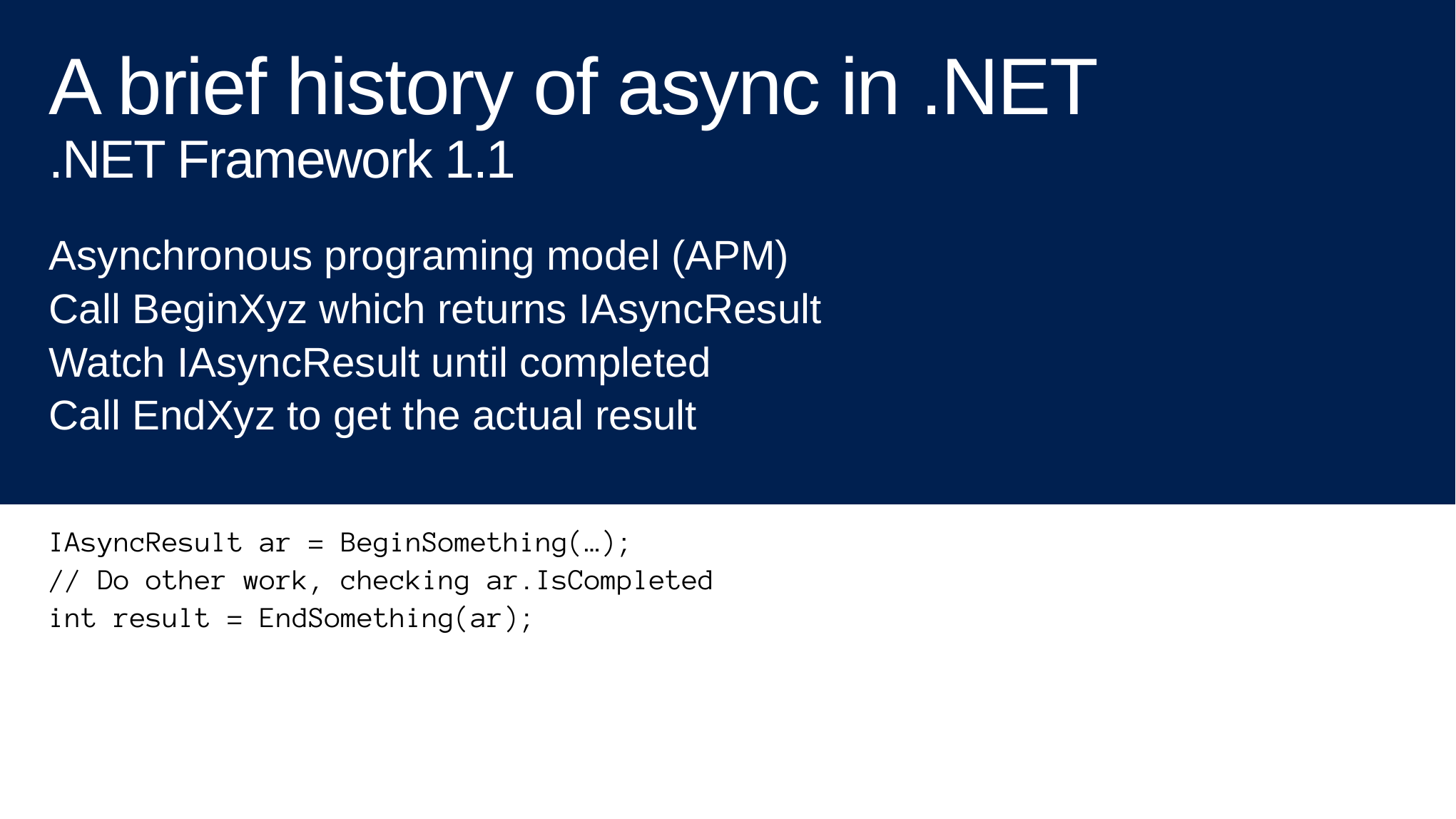

# A brief history of async in .NET .NET Framework 1.1
Asynchronous programing model (APM)
Call BeginXyz which returns IAsyncResult
Watch IAsyncResult until completed
Call EndXyz to get the actual result

IAsyncResult ar = BeginSomething(…);
// Do other work, checking ar.IsCompleted
int result = EndSomething(ar);